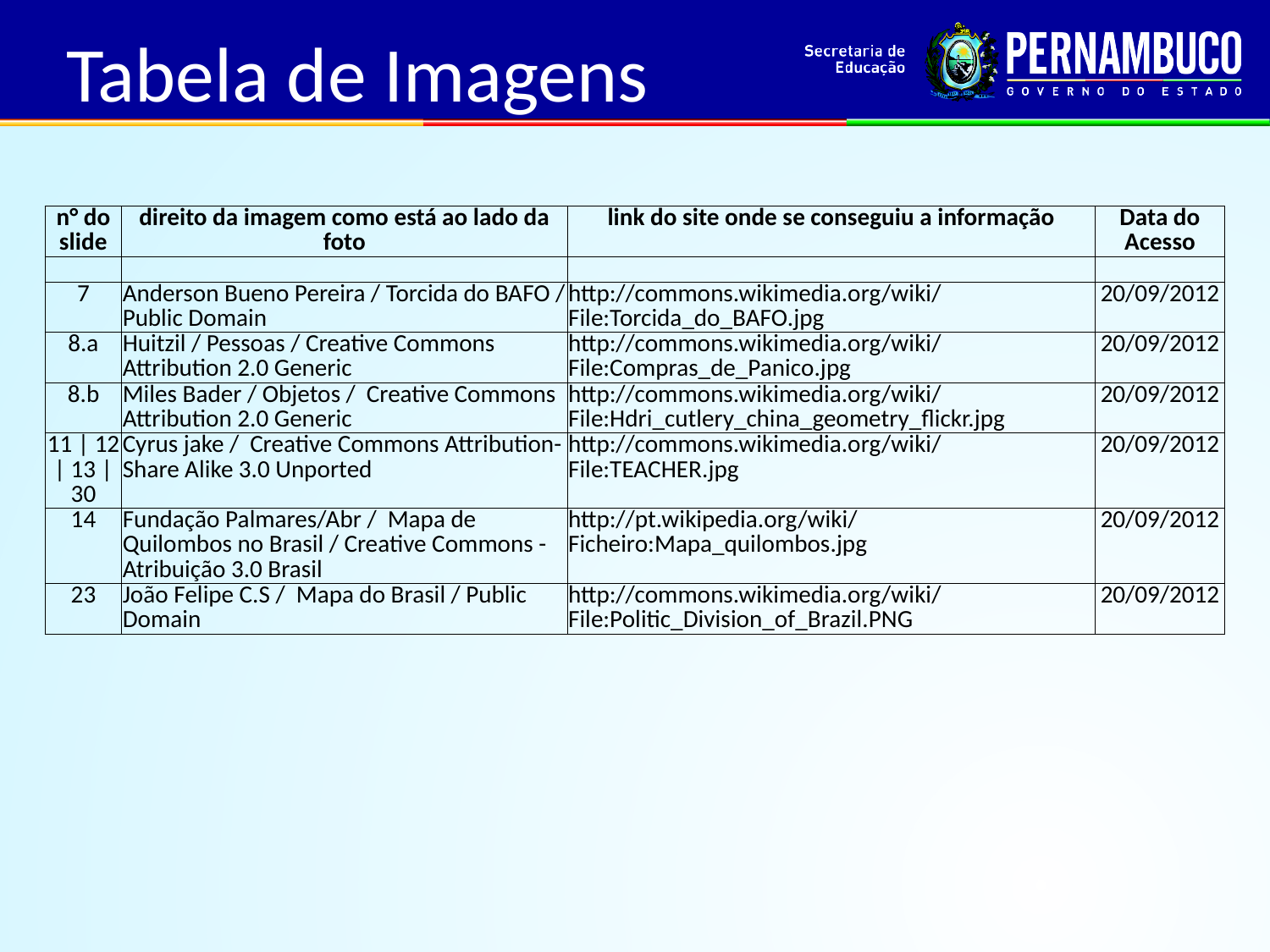

Tabela de Imagens
| n° do slide | direito da imagem como está ao lado da foto | link do site onde se conseguiu a informação | Data do Acesso |
| --- | --- | --- | --- |
|  |  |  |  |
| 7 | Anderson Bueno Pereira / Torcida do BAFO / Public Domain | http://commons.wikimedia.org/wiki/File:Torcida\_do\_BAFO.jpg | 20/09/2012 |
| 8.a | Huitzil / Pessoas / Creative Commons Attribution 2.0 Generic | http://commons.wikimedia.org/wiki/File:Compras\_de\_Panico.jpg | 20/09/2012 |
| 8.b | Miles Bader / Objetos / Creative Commons Attribution 2.0 Generic | http://commons.wikimedia.org/wiki/File:Hdri\_cutlery\_china\_geometry\_flickr.jpg | 20/09/2012 |
| 11 | 12 | 13 | 30 | Cyrus jake / Creative Commons Attribution-Share Alike 3.0 Unported | http://commons.wikimedia.org/wiki/File:TEACHER.jpg | 20/09/2012 |
| 14 | Fundação Palmares/Abr / Mapa de Quilombos no Brasil / Creative Commons - Atribuição 3.0 Brasil | http://pt.wikipedia.org/wiki/Ficheiro:Mapa\_quilombos.jpg | 20/09/2012 |
| 23 | João Felipe C.S / Mapa do Brasil / Public Domain | http://commons.wikimedia.org/wiki/File:Politic\_Division\_of\_Brazil.PNG | 20/09/2012 |